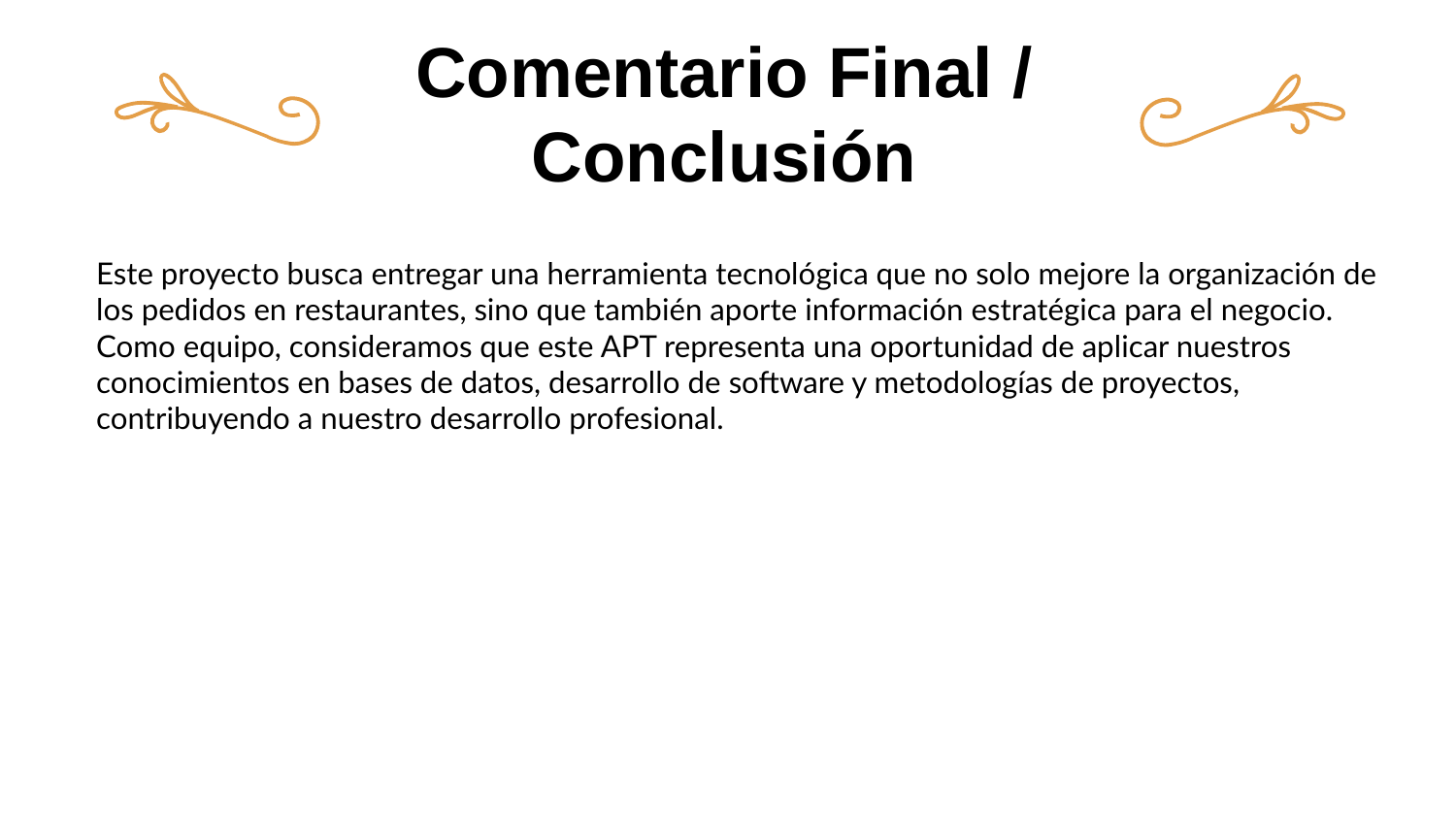

# Comentario Final / Conclusión

Este proyecto busca entregar una herramienta tecnológica que no solo mejore la organización de los pedidos en restaurantes, sino que también aporte información estratégica para el negocio.
Como equipo, consideramos que este APT representa una oportunidad de aplicar nuestros conocimientos en bases de datos, desarrollo de software y metodologías de proyectos, contribuyendo a nuestro desarrollo profesional.